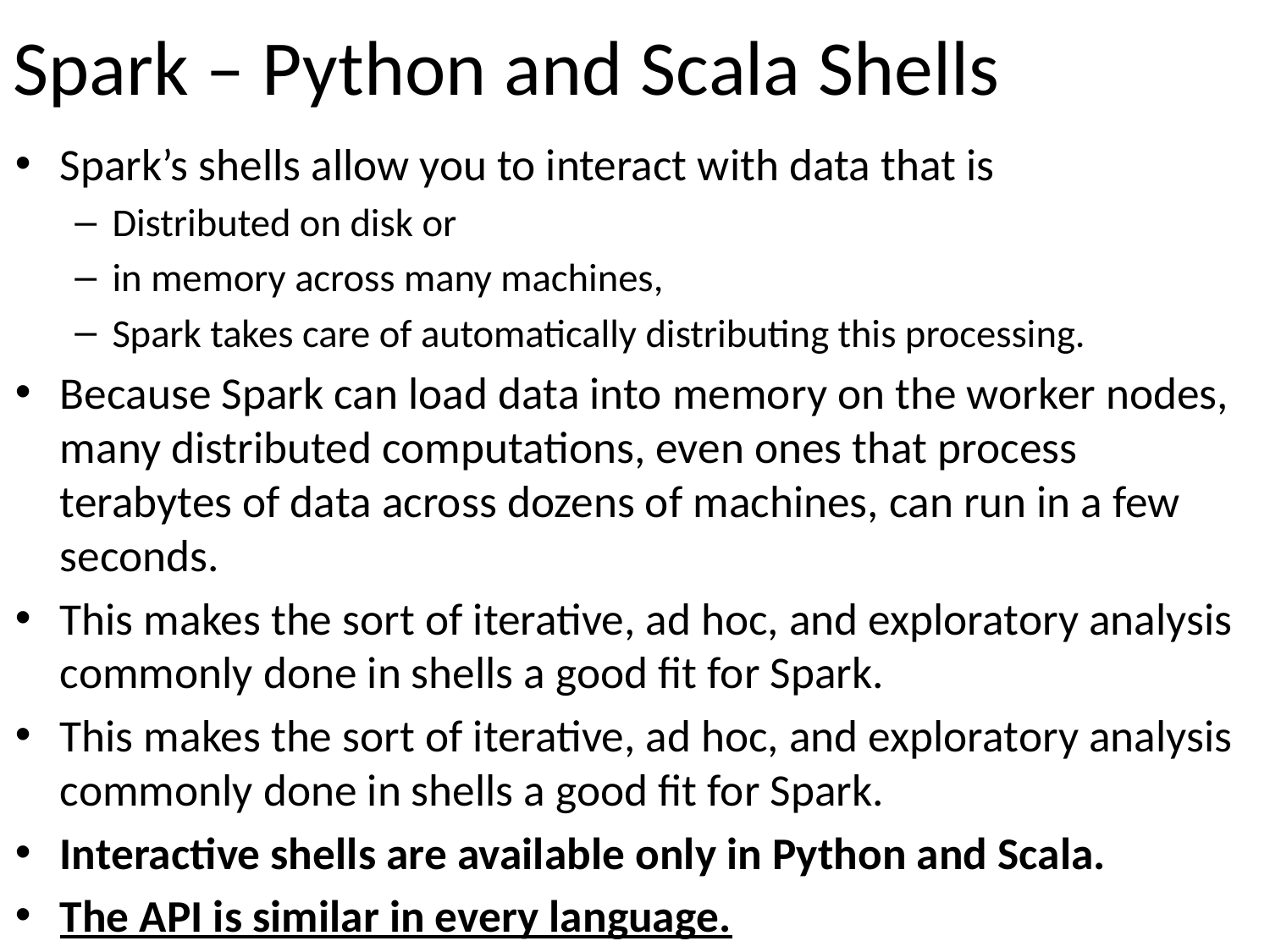

# Spark – Python and Scala Shells
Spark’s shells allow you to interact with data that is
Distributed on disk or
in memory across many machines,
Spark takes care of automatically distributing this processing.
Because Spark can load data into memory on the worker nodes, many distributed computations, even ones that process terabytes of data across dozens of machines, can run in a few seconds.
This makes the sort of iterative, ad hoc, and exploratory analysis commonly done in shells a good fit for Spark.
This makes the sort of iterative, ad hoc, and exploratory analysis commonly done in shells a good fit for Spark.
Interactive shells are available only in Python and Scala.
The API is similar in every language.